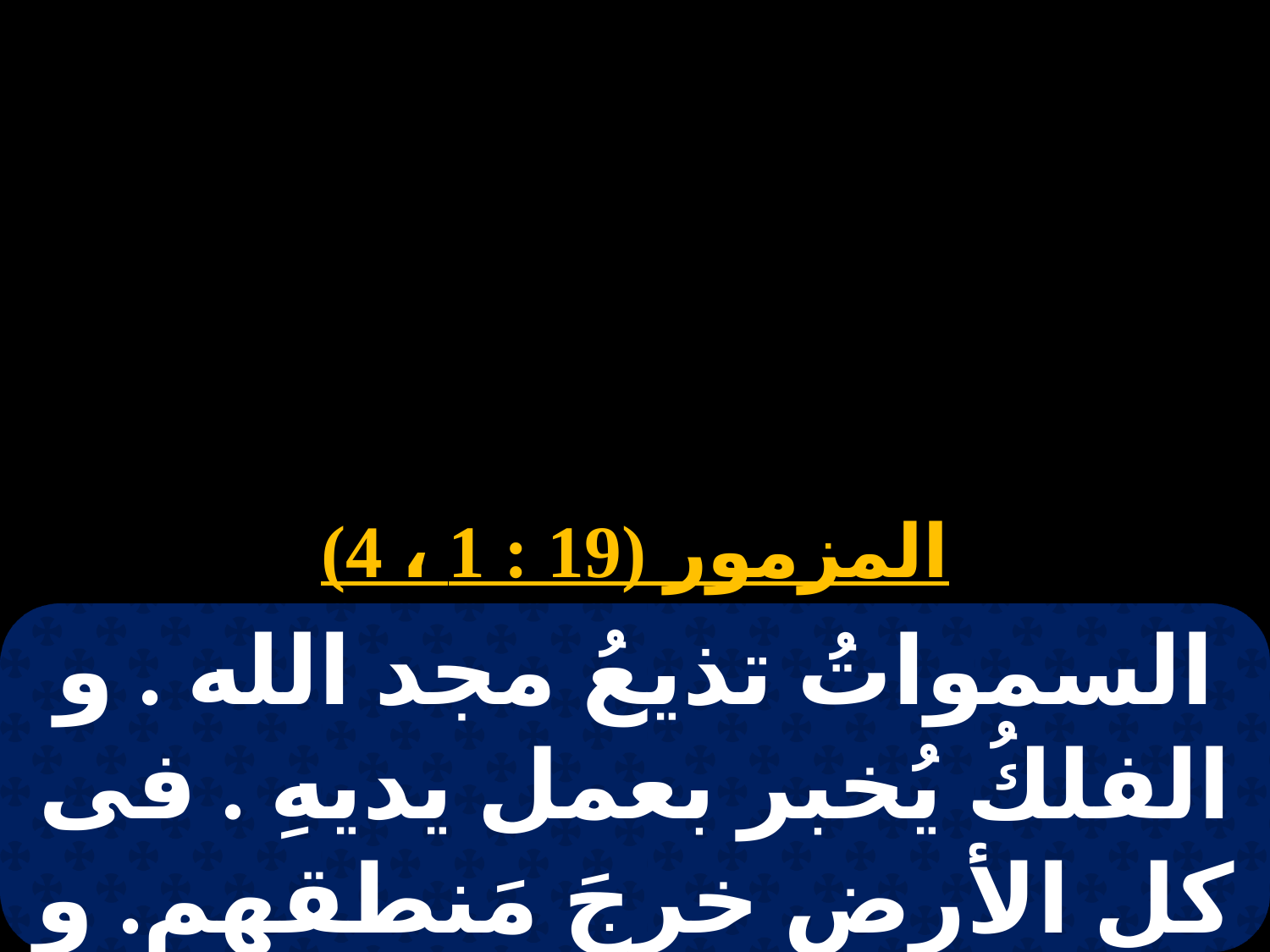

المزمور (19 : 1 ، 4)
السمواتُ تذيعُ مجد الله . و الفلكُ يُخبر بعمل يديهِ . فى كل الأرضِ خرجَ مَنطقهم. و إلى أقطار المسكونهِ بلغت أقوالهمْ .